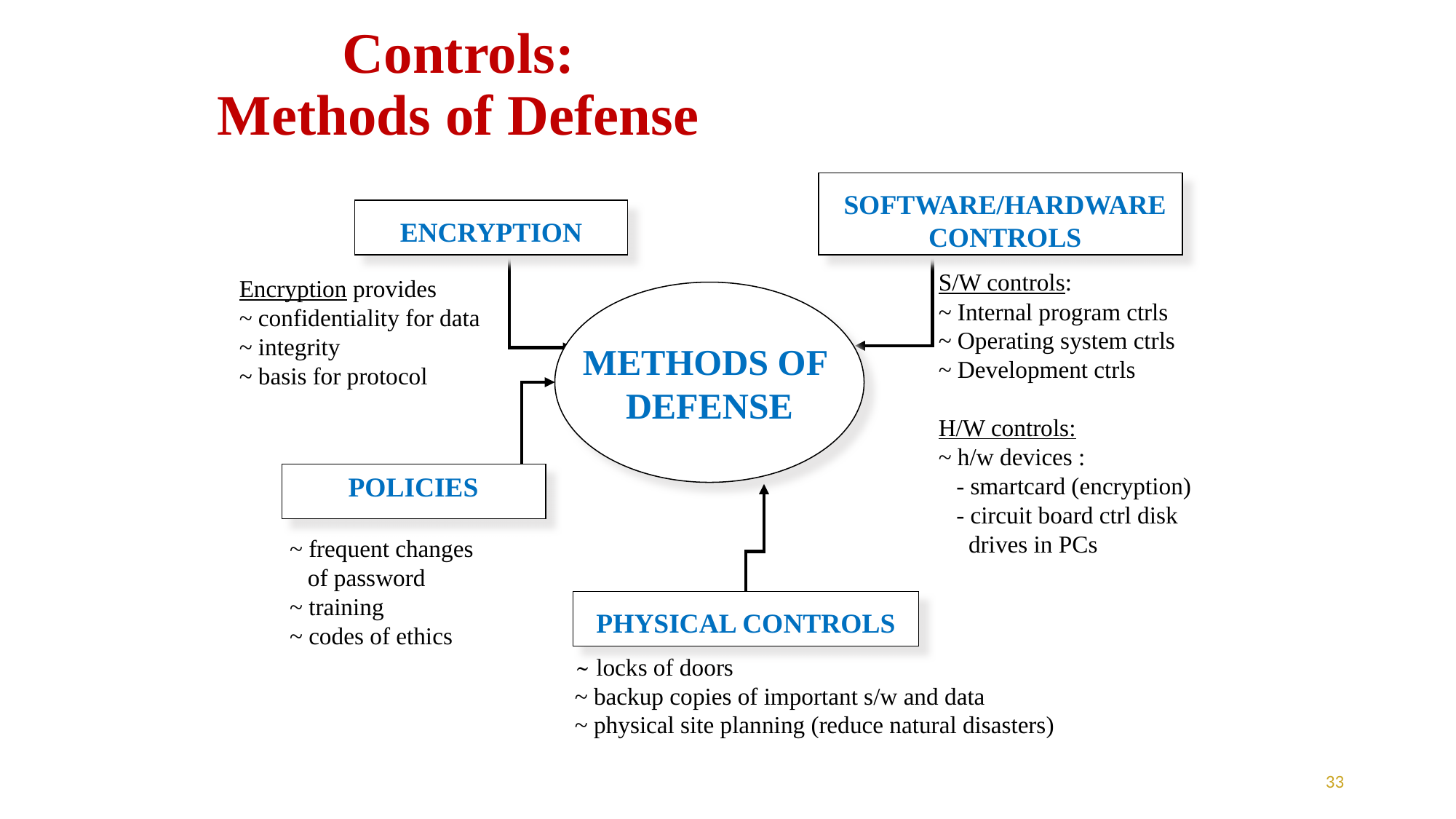

# Controls: Methods of Defense

SOFTWARE/HARDWARE CONTROLS

ENCRYPTION
S/W controls:
~ Internal program ctrls
~ Operating system ctrls
~ Development ctrls

H/W controls:
~ h/w devices :
   - smartcard (encryption)
   - circuit board ctrl disk
     drives in PCs
Encryption provides
~ confidentiality for data
~ integrity
~ basis for protocol
METHODS OF
DEFENSE

POLICIES
~ frequent changes
   of password
~ training
~ codes of ethics

PHYSICAL CONTROLS
~ locks of doors
~ backup copies of important s/w and data
~ physical site planning (reduce natural disasters)
33